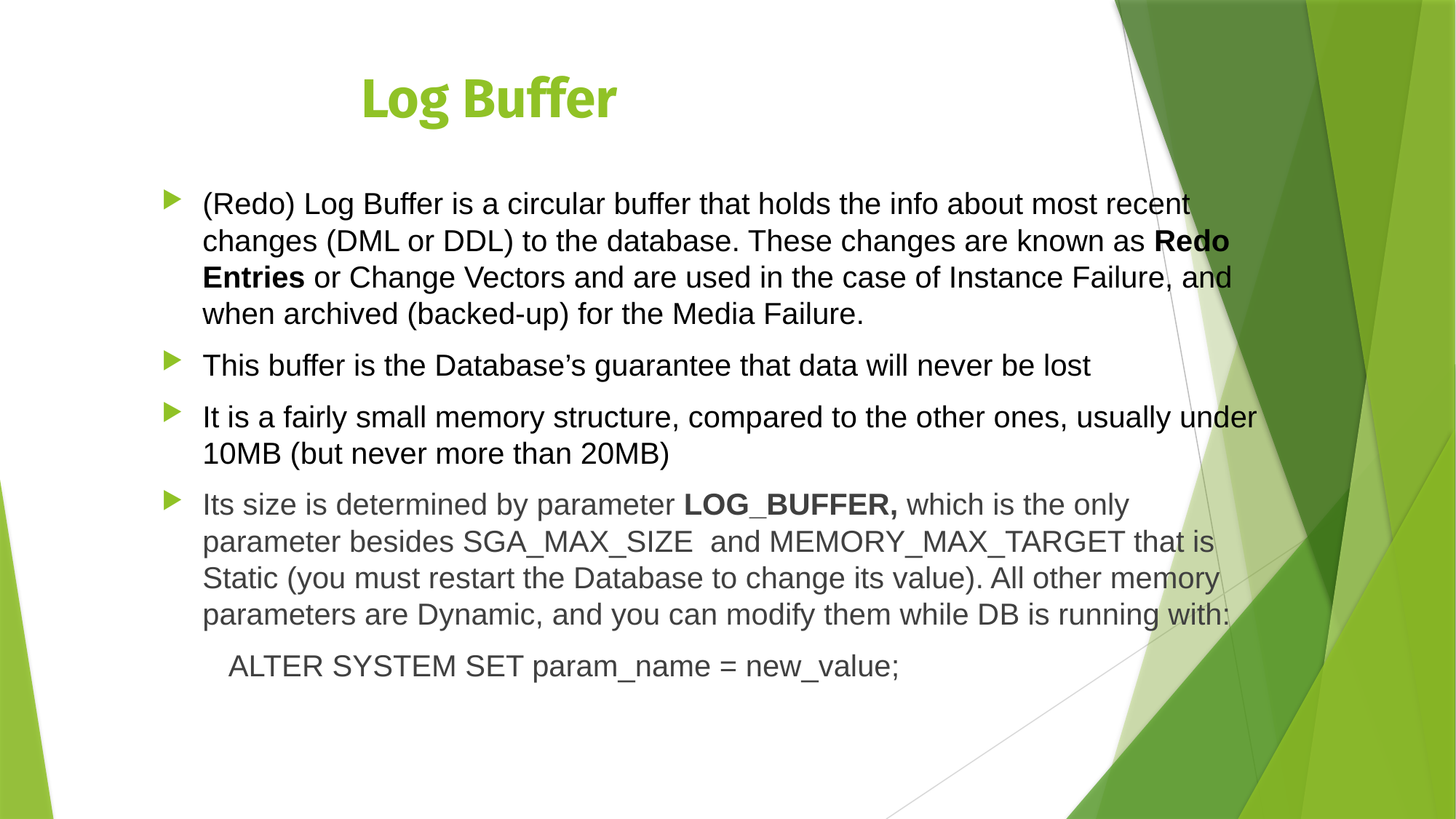

# Log Buffer

(Redo) Log Buffer is a circular buffer that holds the info about most recent changes (DML or DDL) to the database. These changes are known as Redo Entries or Change Vectors and are used in the case of Instance Failure, and when archived (backed-up) for the Media Failure.
This buffer is the Database’s guarantee that data will never be lost
It is a fairly small memory structure, compared to the other ones, usually under 10MB (but never more than 20MB)
Its size is determined by parameter LOG_BUFFER, which is the only parameter besides SGA_MAX_SIZE  and MEMORY_MAX_TARGET that is Static (you must restart the Database to change its value). All other memory parameters are Dynamic, and you can modify them while DB is running with:
        ALTER SYSTEM SET param_name = new_value;